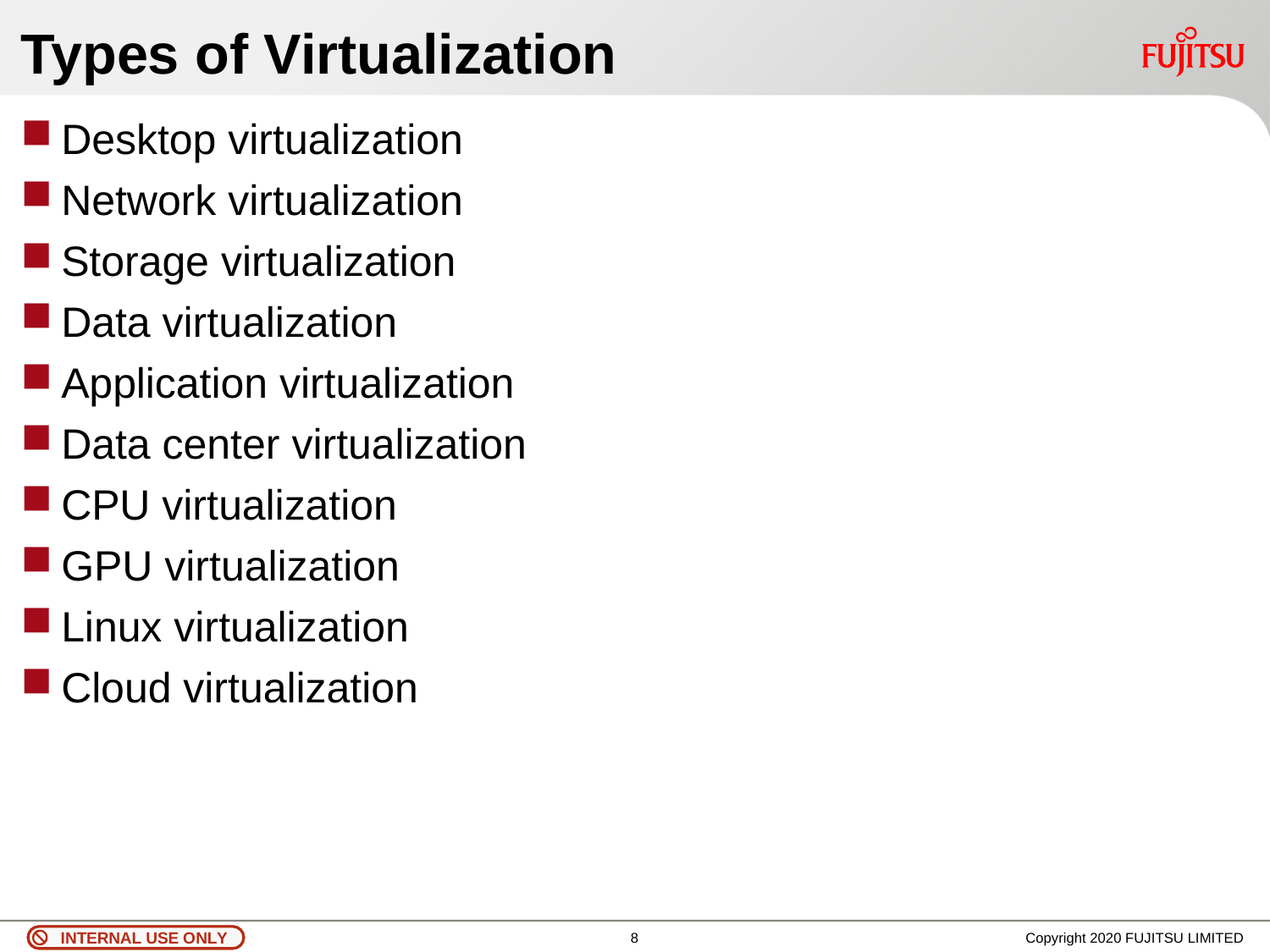

# Types of Virtualization
Desktop virtualization
Network virtualization
Storage virtualization
Data virtualization
Application virtualization
Data center virtualization
CPU virtualization
GPU virtualization
Linux virtualization
Cloud virtualization

8
Copyright 2020 FUJITSU LIMITED